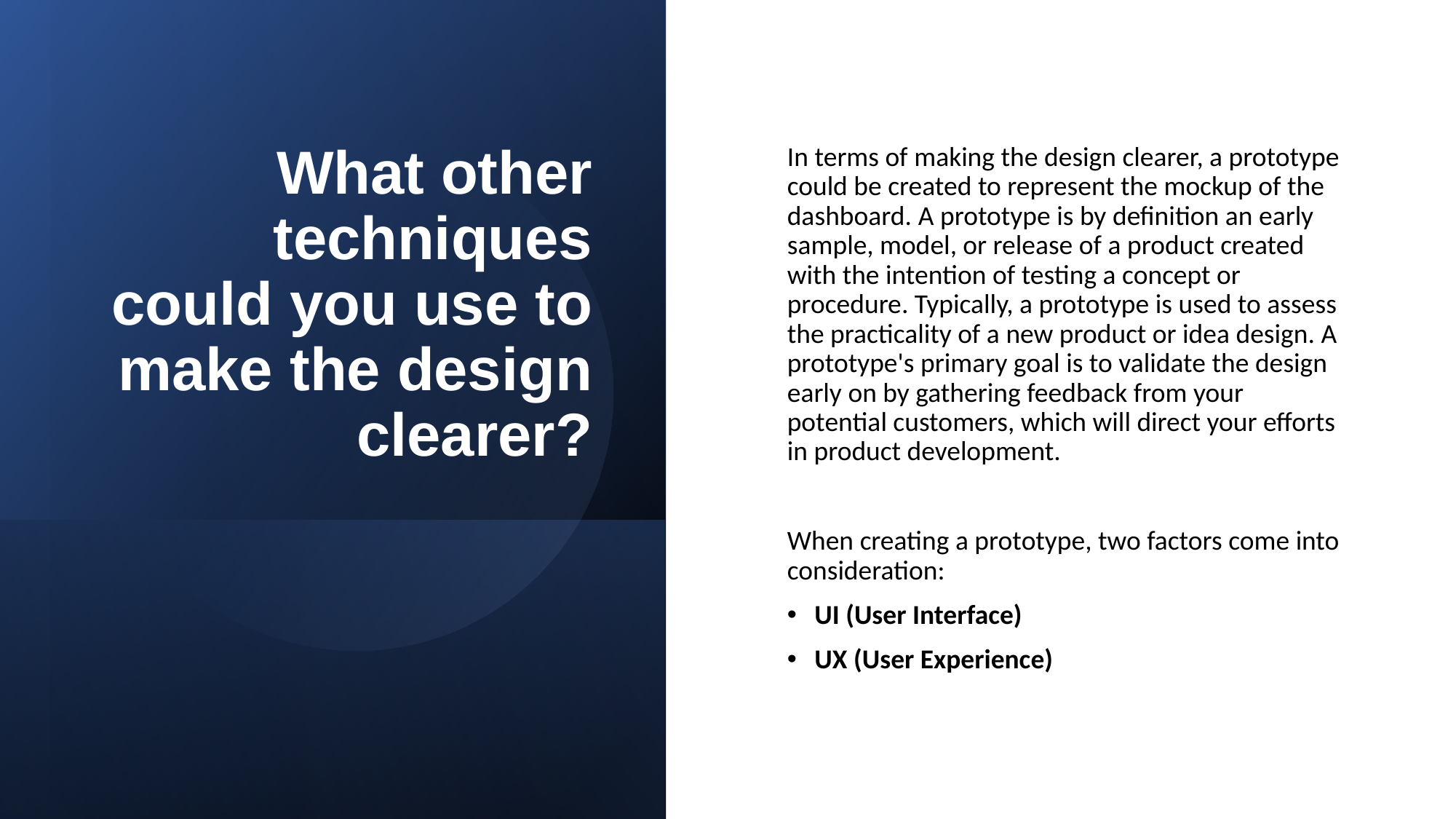

# What other techniques could you use to make the design clearer?

In terms of making the design clearer, a prototype could be created to represent the mockup of the dashboard. A prototype is by definition an early sample, model, or release of a product created with the intention of testing a concept or procedure. Typically, a prototype is used to assess the practicality of a new product or idea design. A prototype's primary goal is to validate the design early on by gathering feedback from your potential customers, which will direct your efforts in product development.

When creating a prototype, two factors come into consideration:
UI (User Interface)
UX (User Experience)